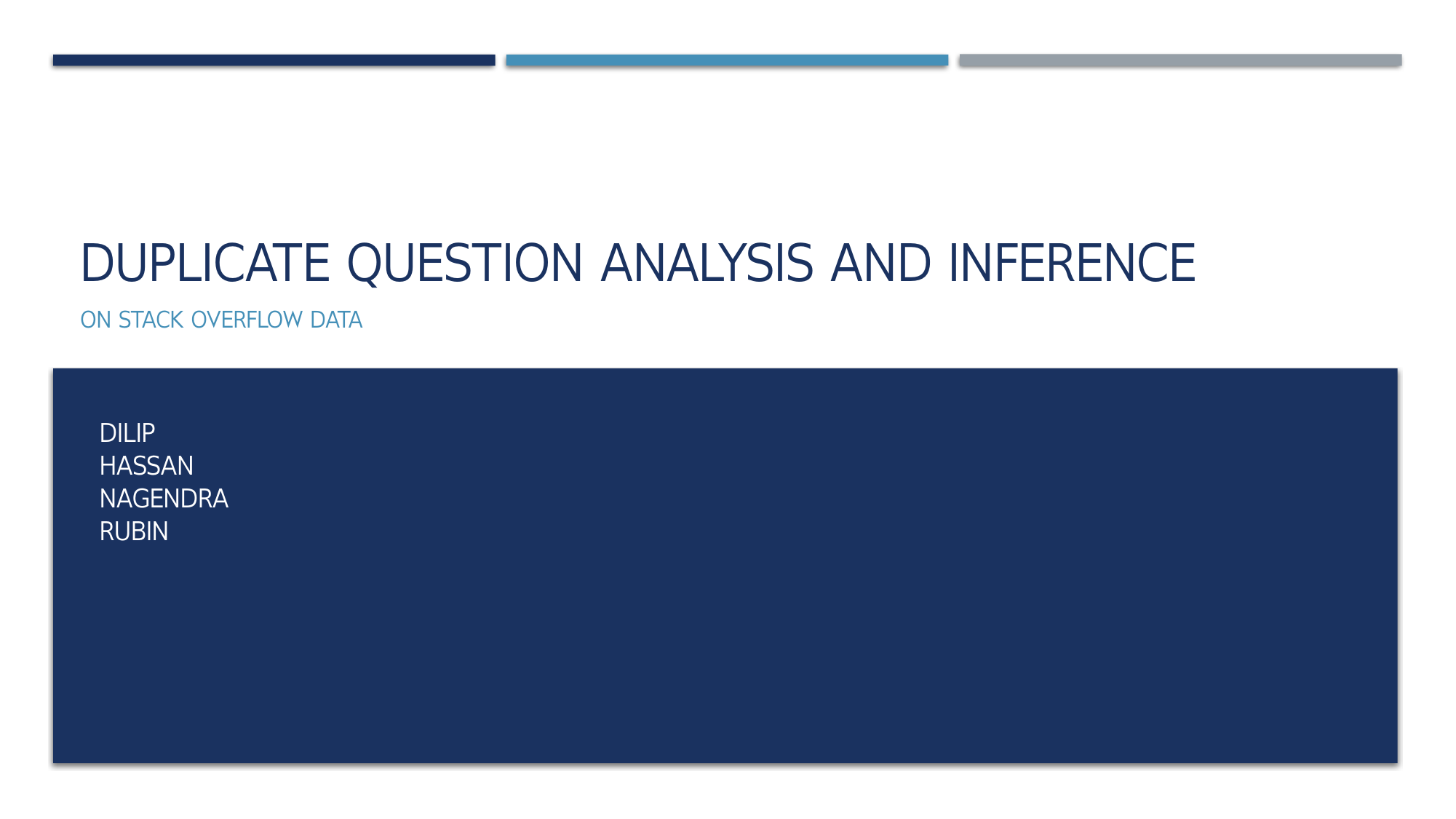

# Duplicate question analysis and inference
on stack overflow data
DILIP
HASSAN
NAGENDRA
RUBIN